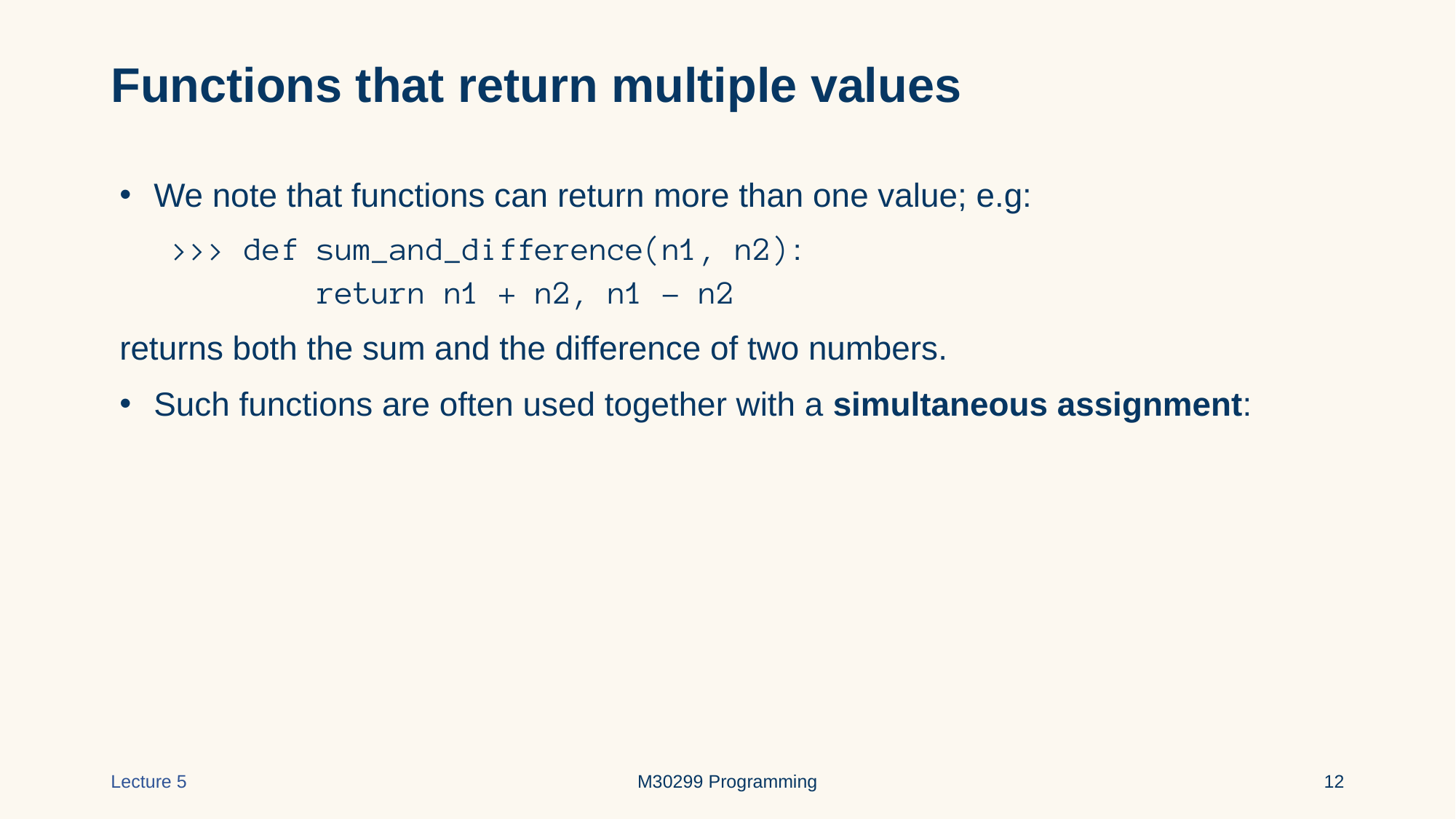

# Functions that return multiple values
We note that functions can return more than one value; e.g:
 >>> def sum_and_difference(n1, n2):
         return n1 + n2, n1 - n2
returns both the sum and the difference of two numbers.
Such functions are often used together with a simultaneous assignment:
Lecture 5
M30299 Programming
12